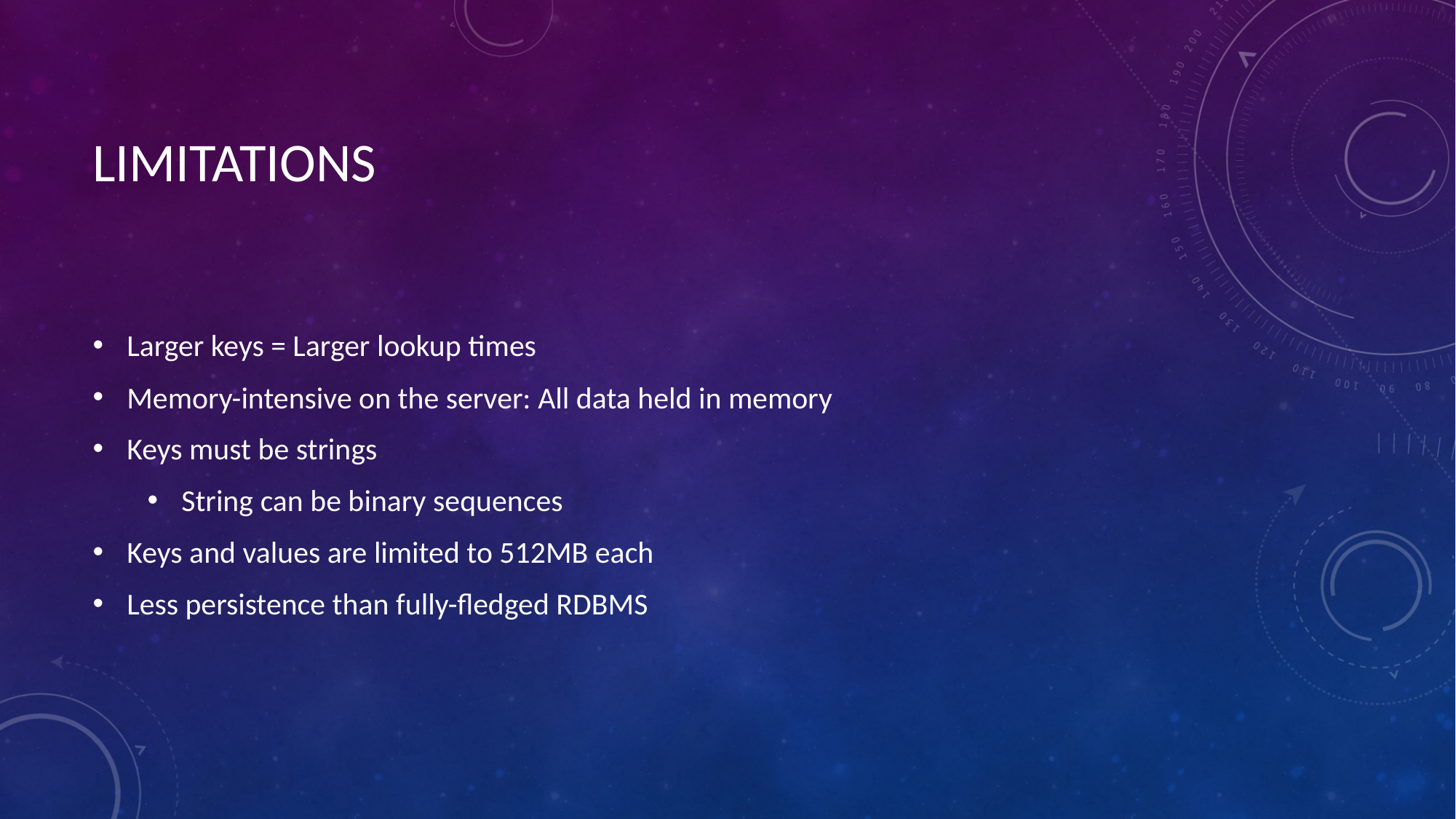

# Limitations
Larger keys = Larger lookup times
Memory-intensive on the server: All data held in memory
Keys must be strings
String can be binary sequences
Keys and values are limited to 512MB each
Less persistence than fully-fledged RDBMS